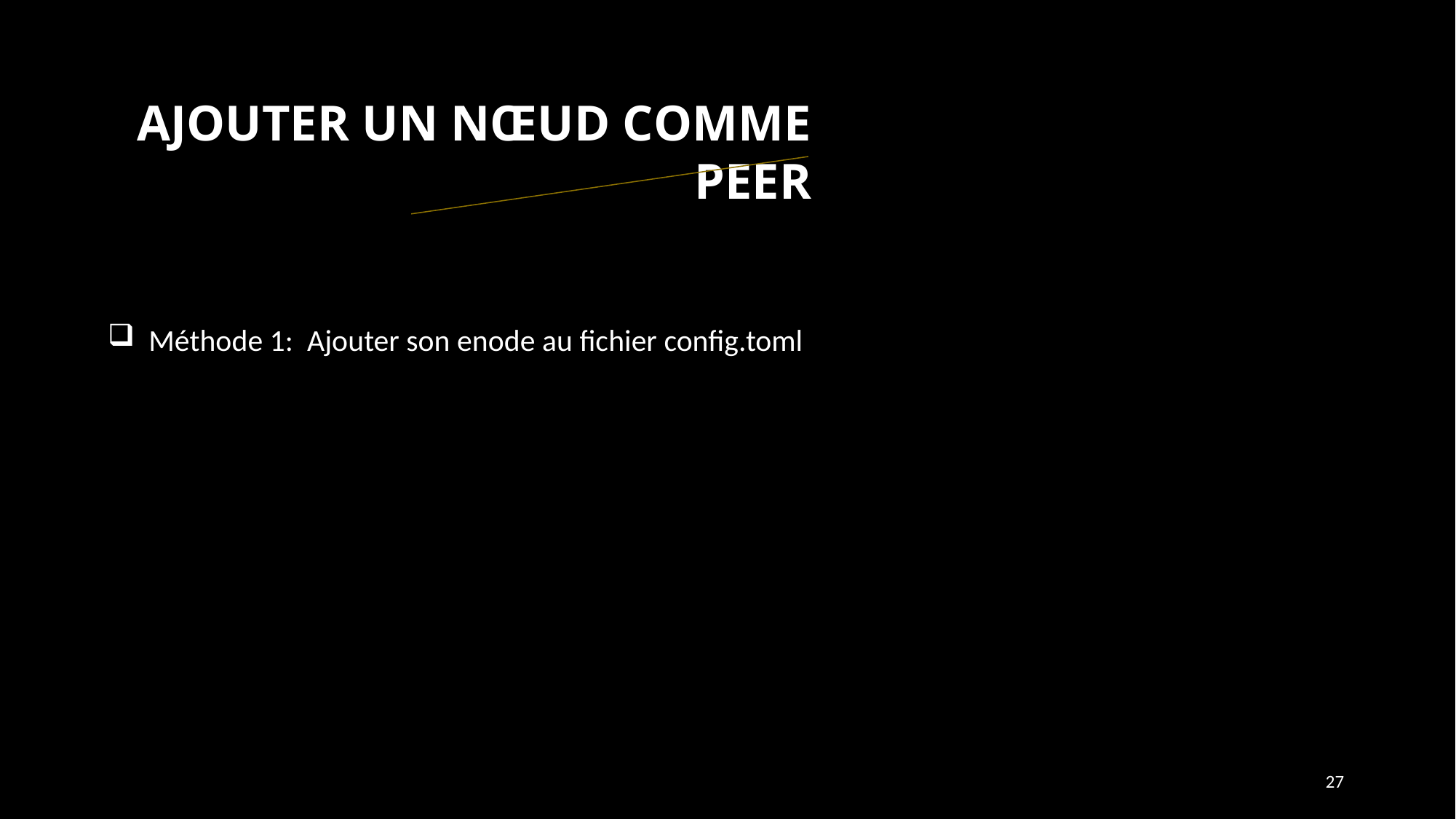

Ajouter un nœud comme peer
Méthode 1:  Ajouter son enode au fichier config.toml
27